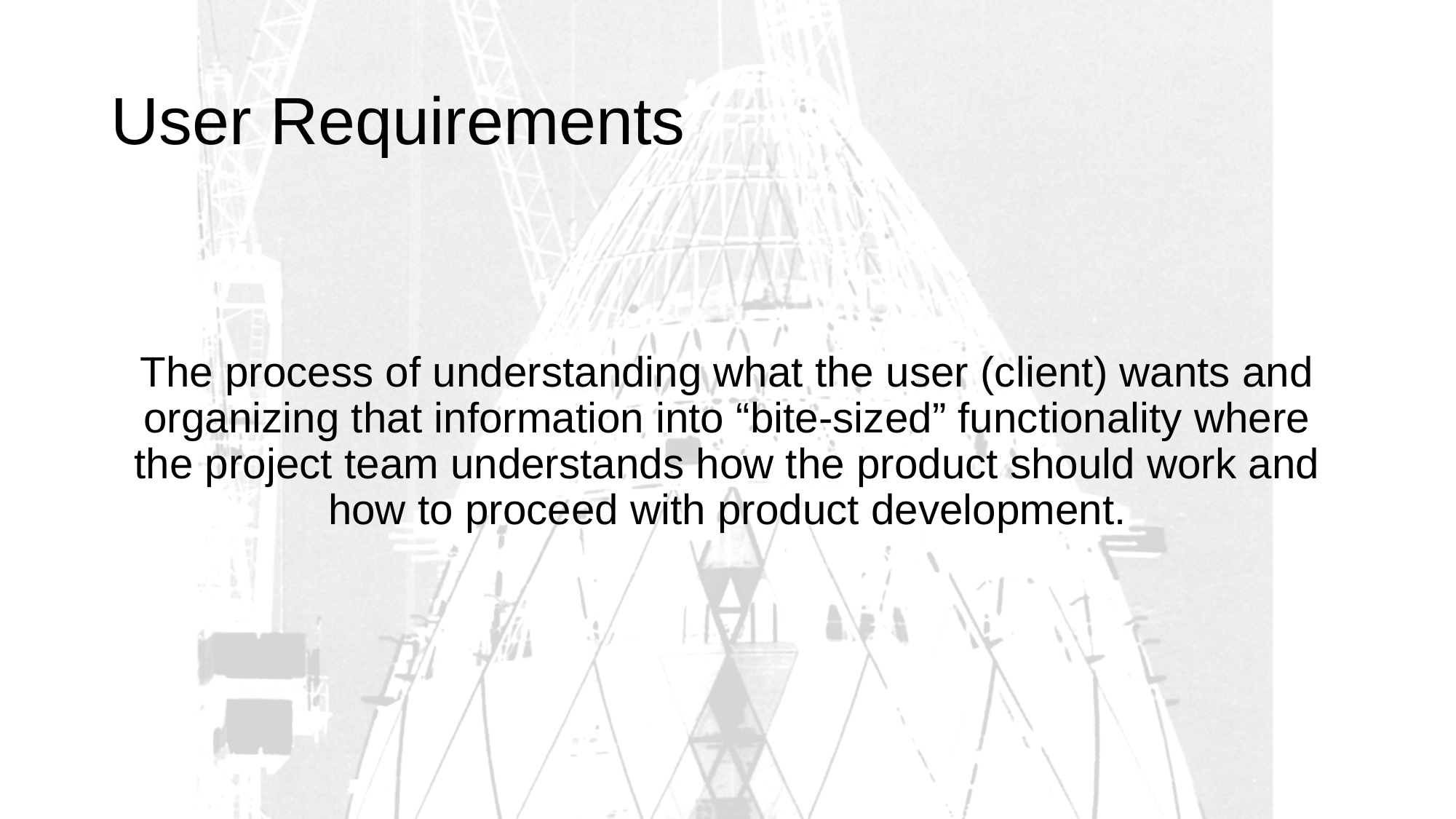

# User Requirements

The process of understanding what the user (client) wants and organizing that information into “bite-sized” functionality where the project team understands how the product should work and how to proceed with product development.